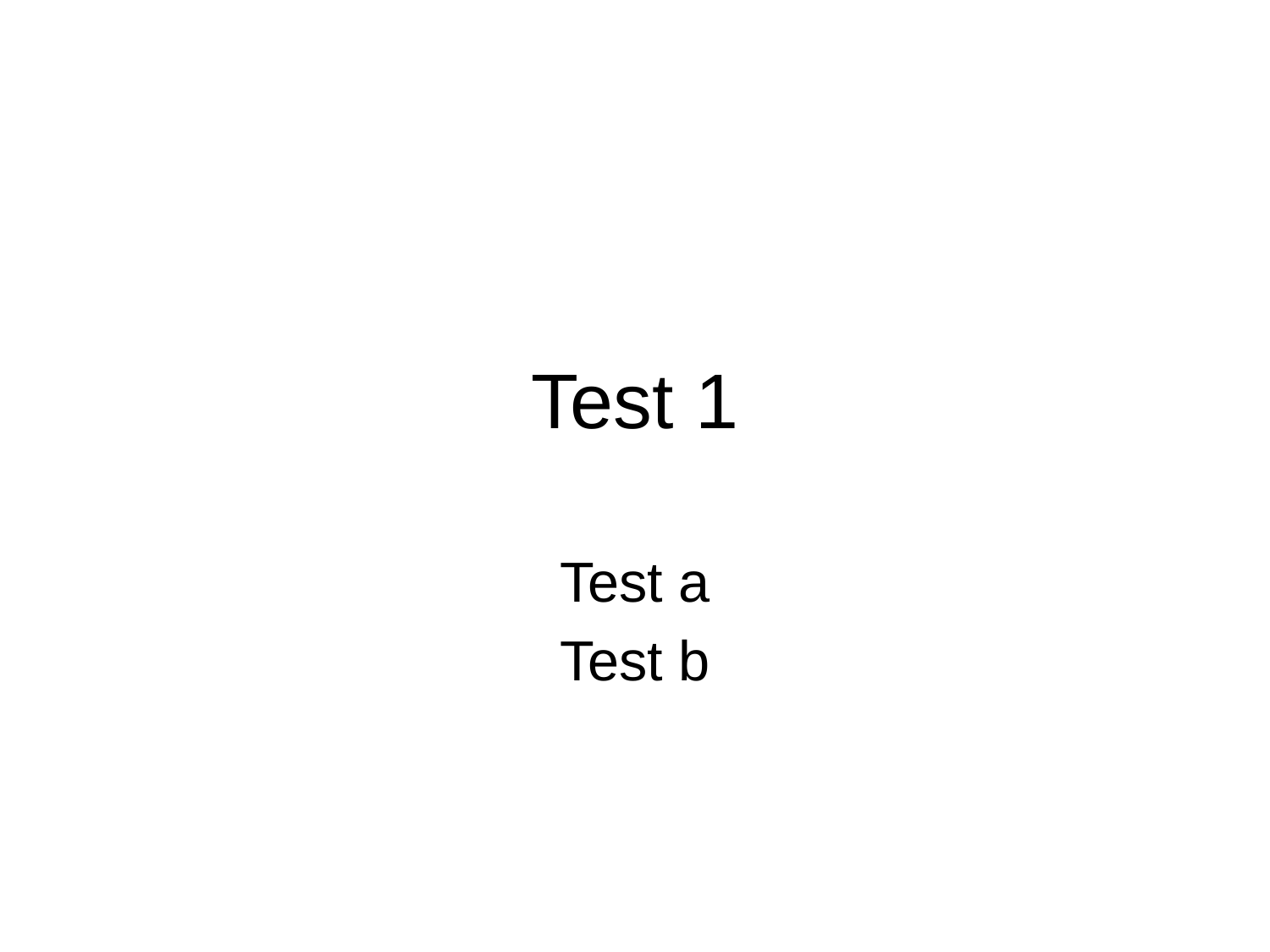

# Test 1
Test a
Test b